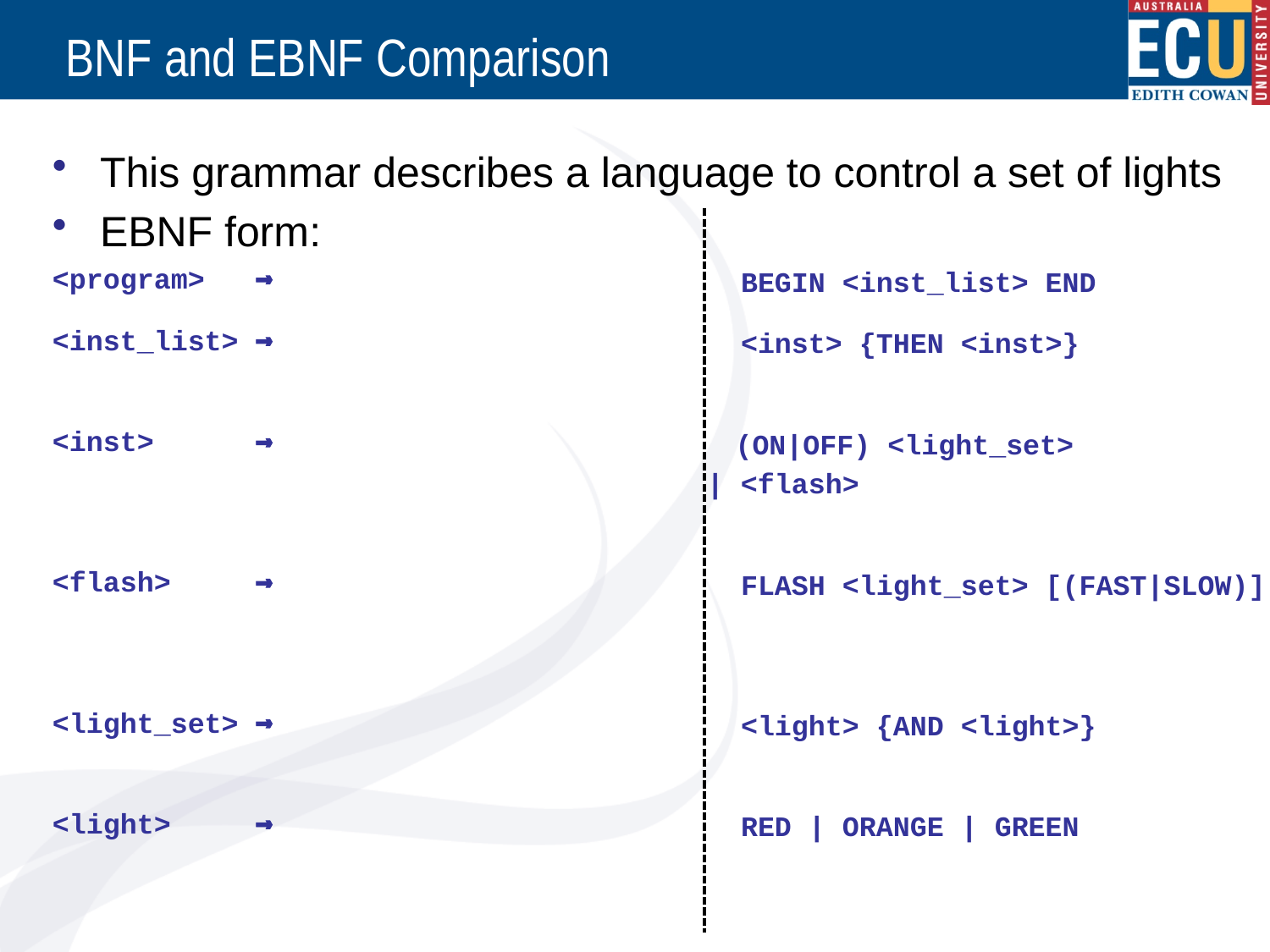

# BNF and EBNF Comparison
This grammar describes a language to control a set of lights
EBNF form:
<program>   →

<inst_list> →

<inst>      →

<flash>     →

<light_set> →

<light>     →

  BEGIN <inst_list> END

  <inst> {THEN <inst>}

   (ON|OFF) <light_set>
| <flash>

  FLASH <light_set> [(FAST|SLOW)]

  <light> {AND <light>}

  RED | ORANGE | GREEN